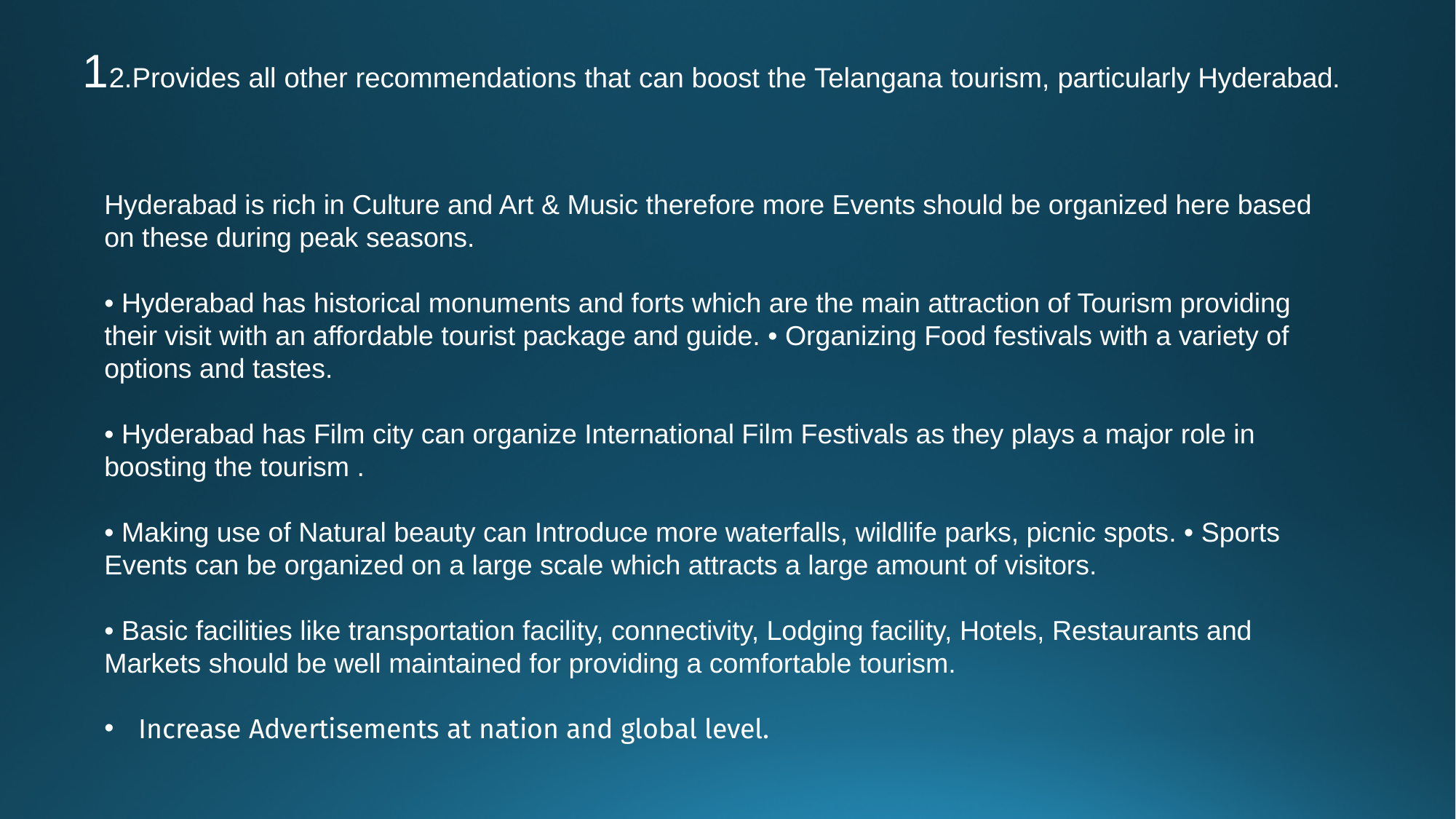

12.Provides all other recommendations that can boost the Telangana tourism, particularly Hyderabad.
Hyderabad is rich in Culture and Art & Music therefore more Events should be organized here based on these during peak seasons.

• Hyderabad has historical monuments and forts which are the main attraction of Tourism providing their visit with an affordable tourist package and guide. • Organizing Food festivals with a variety of options and tastes.

• Hyderabad has Film city can organize International Film Festivals as they plays a major role in boosting the tourism .

• Making use of Natural beauty can Introduce more waterfalls, wildlife parks, picnic spots. • Sports Events can be organized on a large scale which attracts a large amount of visitors.

• Basic facilities like transportation facility, connectivity, Lodging facility, Hotels, Restaurants and Markets should be well maintained for providing a comfortable tourism.

Increase Advertisements at nation and global level.